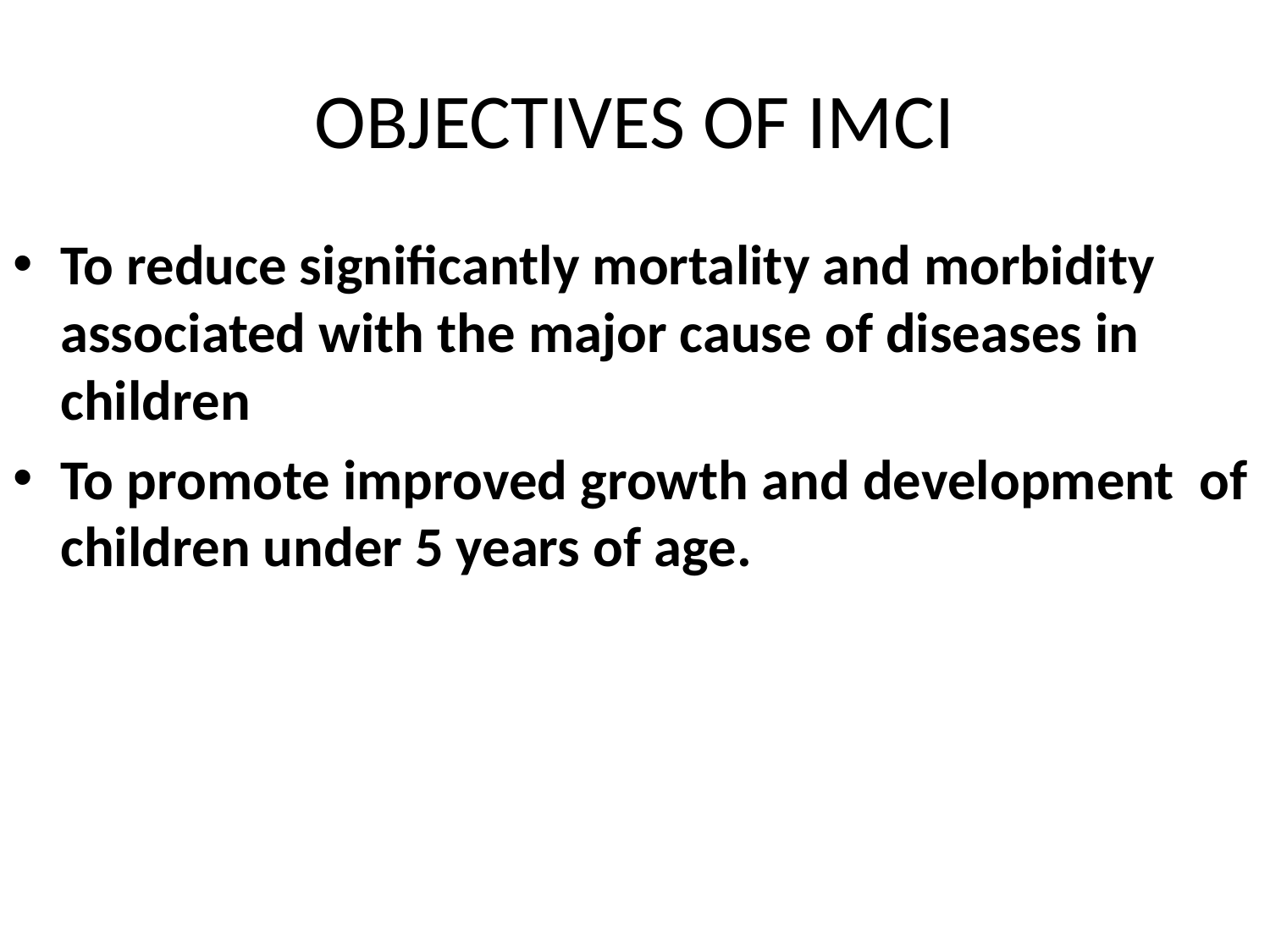

# OBJECTIVES OF IMCI
To reduce significantly mortality and morbidity  associated with the major cause of diseases in children
To promote improved growth and development  of children under 5 years of age.